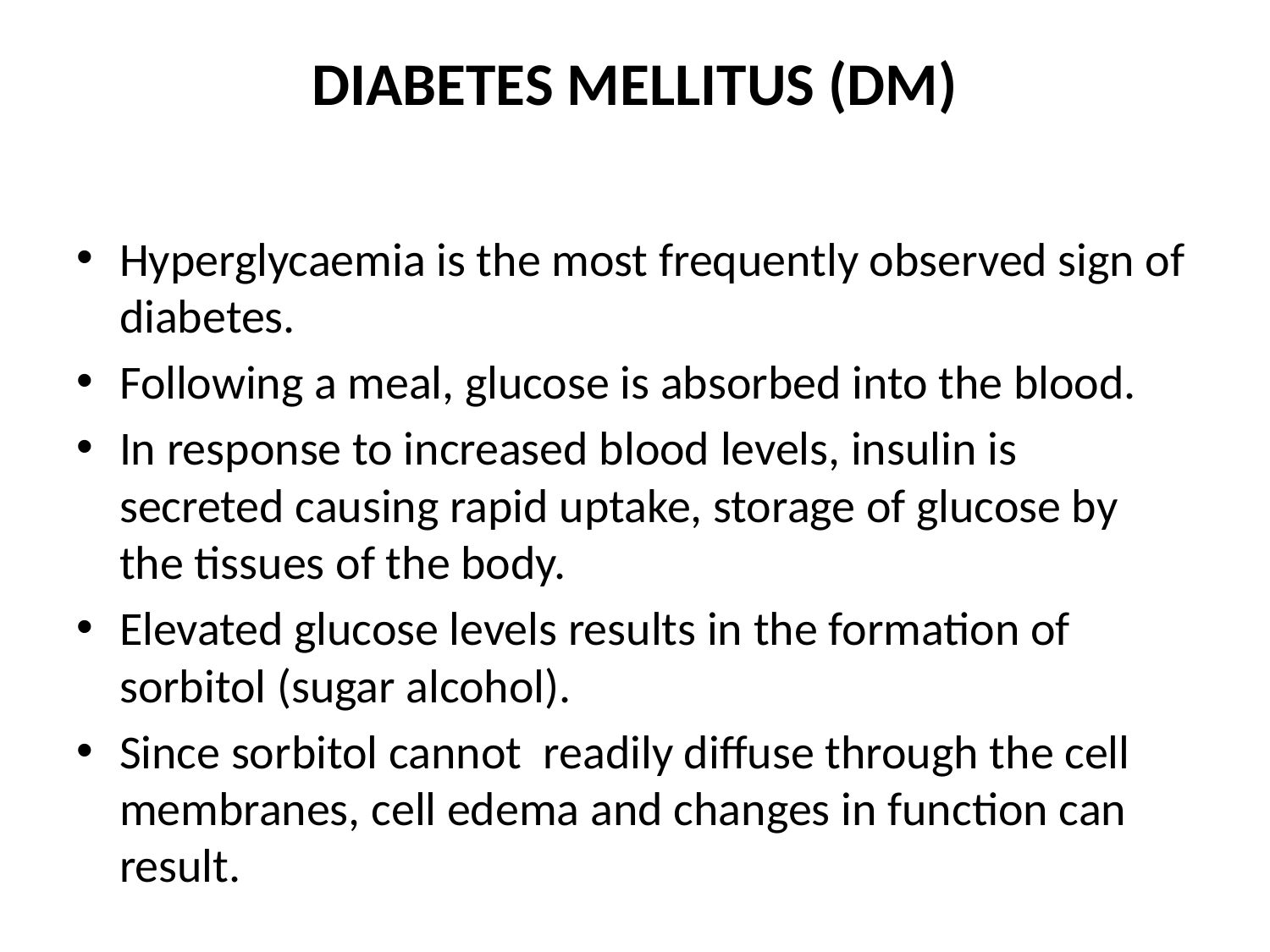

# DIABETES MELLITUS (DM)
Hyperglycaemia is the most frequently observed sign of diabetes.
Following a meal, glucose is absorbed into the blood.
In response to increased blood levels, insulin is secreted causing rapid uptake, storage of glucose by the tissues of the body.
Elevated glucose levels results in the formation of sorbitol (sugar alcohol).
Since sorbitol cannot  readily diffuse through the cell membranes, cell edema and changes in function can result.